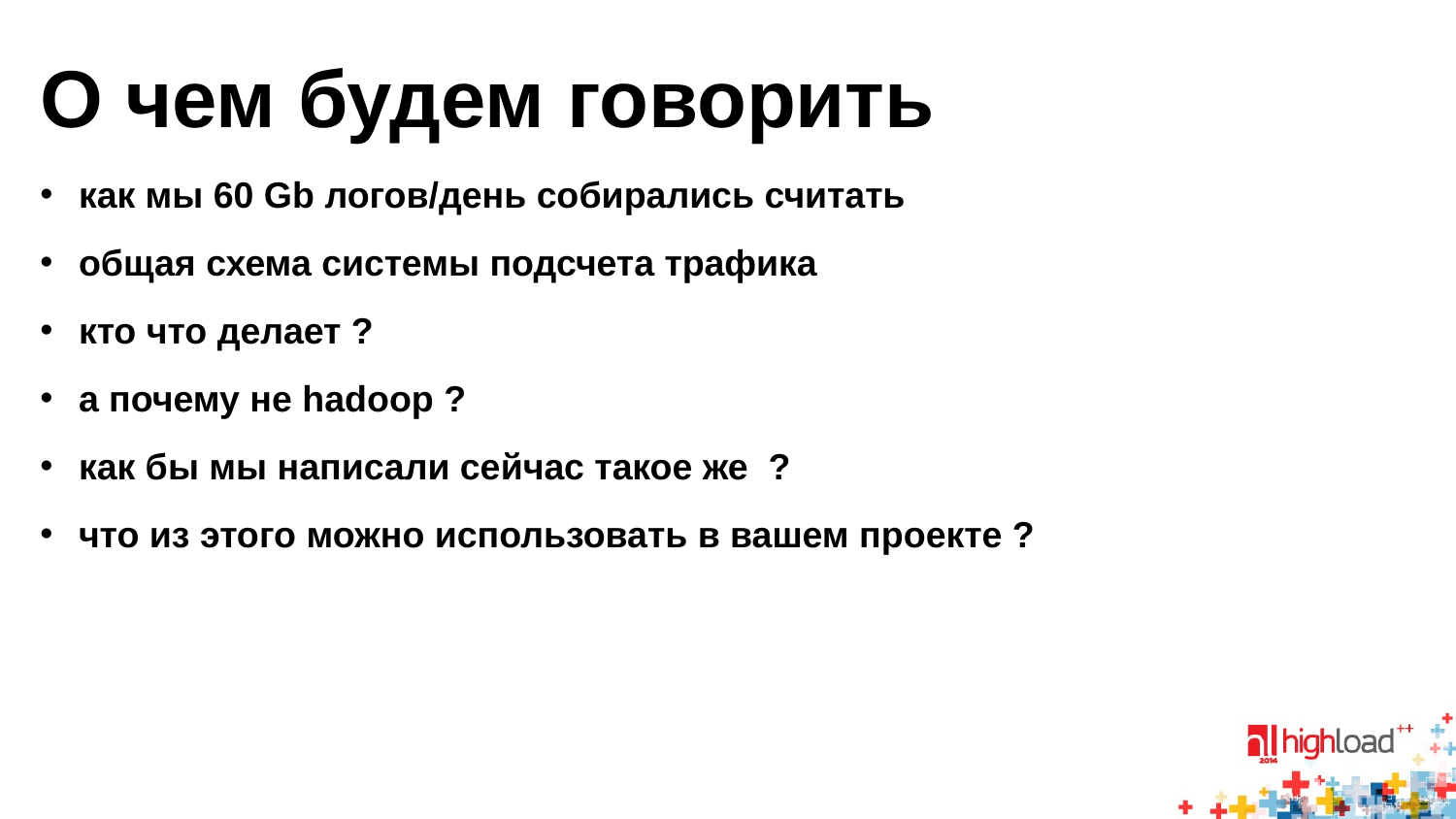

# О чем будем говорить
как мы 60 Gb логов/день собирались считать
общая схема системы подсчета трафика
кто что делает ?
а почему не hadoop ?
как бы мы написали сейчас такое же  ?
что из этого можно использовать в вашем проекте ?